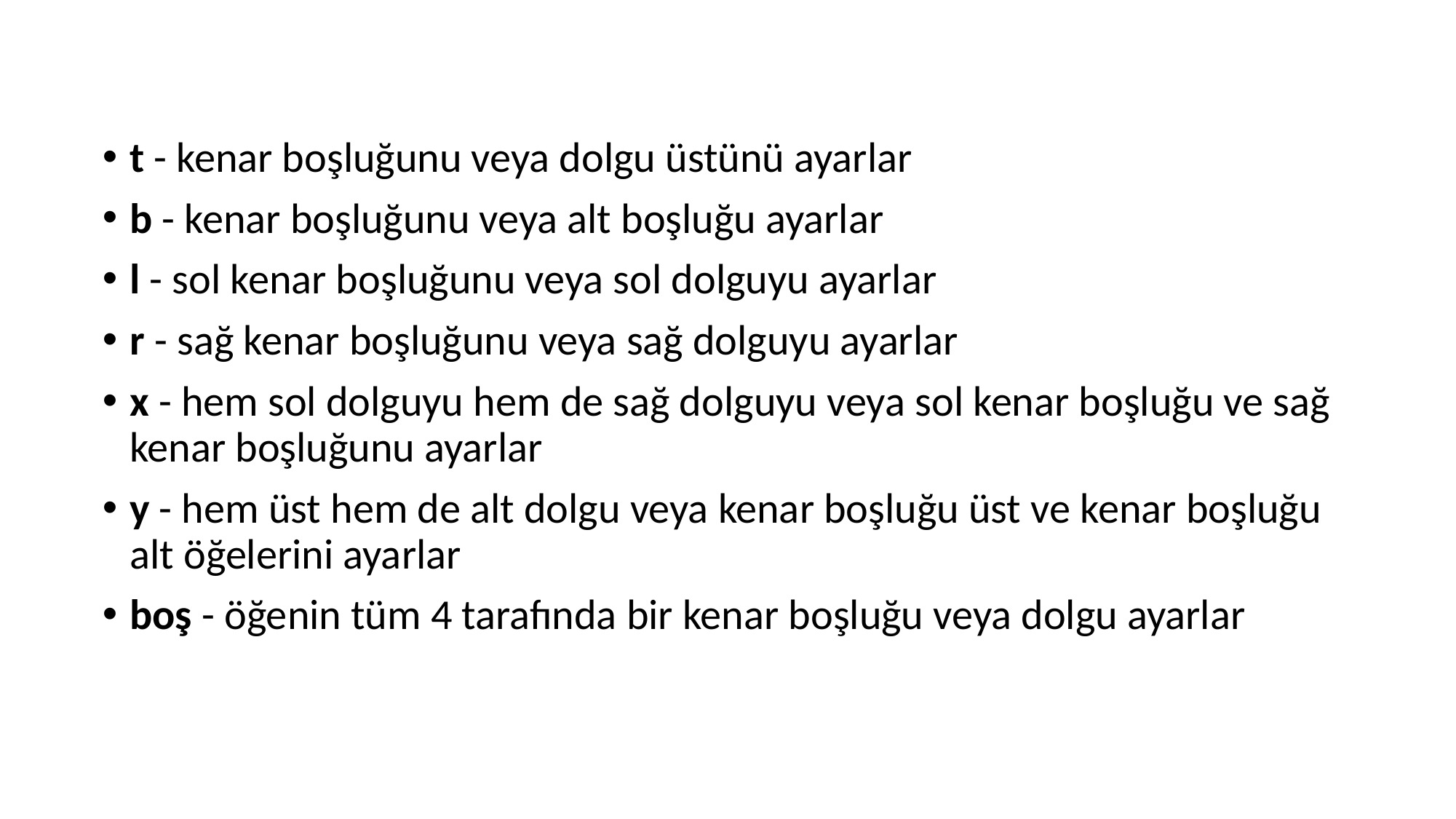

t - kenar boşluğunu veya dolgu üstünü ayarlar
b - kenar boşluğunu veya alt boşluğu ayarlar
l - sol kenar boşluğunu veya sol dolguyu ayarlar
r - sağ kenar boşluğunu veya sağ dolguyu ayarlar
x - hem sol dolguyu hem de sağ dolguyu veya sol kenar boşluğu ve sağ kenar boşluğunu ayarlar
y - hem üst hem de alt dolgu veya kenar boşluğu üst ve kenar boşluğu alt öğelerini ayarlar
boş - öğenin tüm 4 tarafında bir kenar boşluğu veya dolgu ayarlar